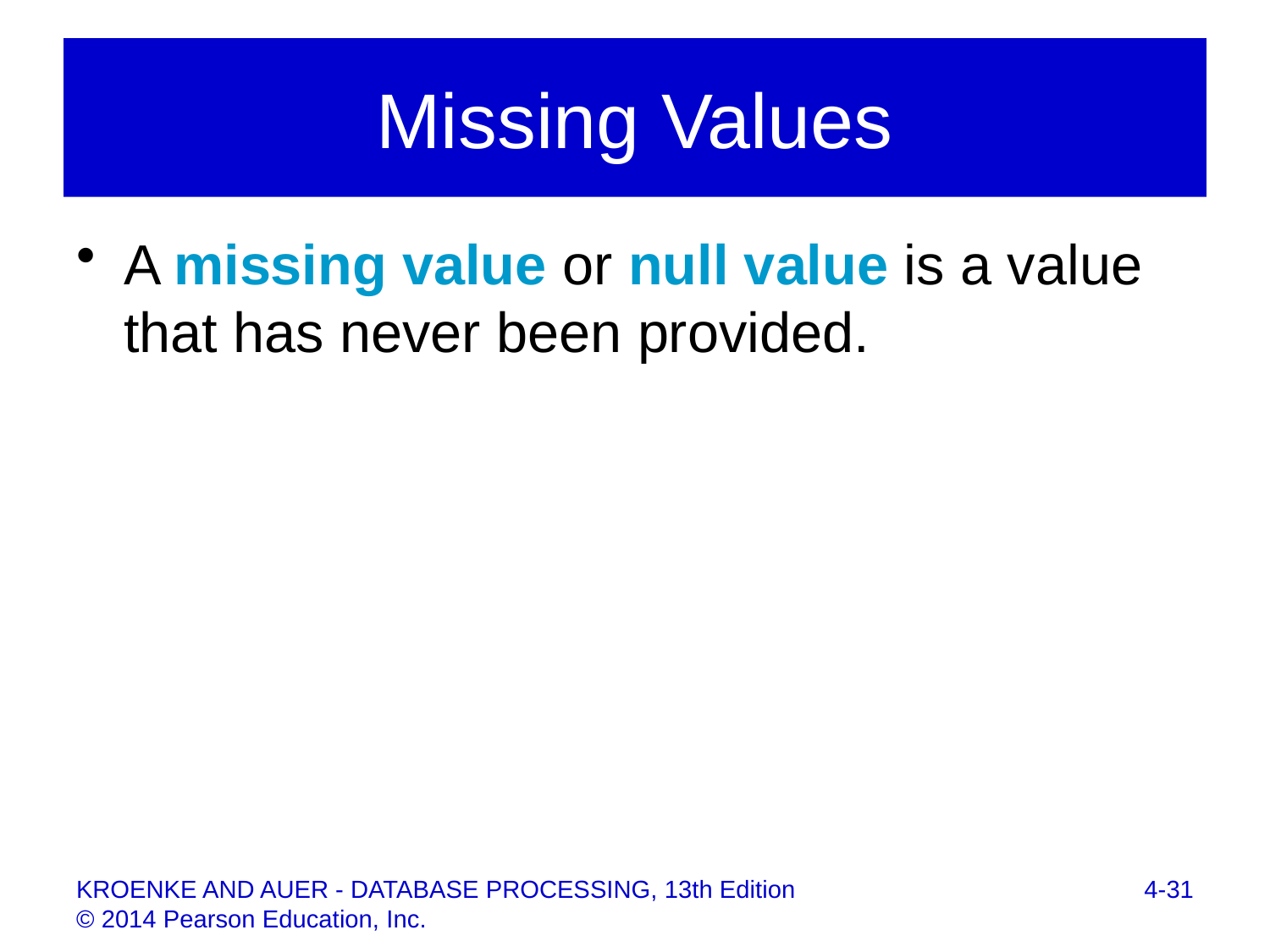

# Missing Values
A missing value or null value is a value that has never been provided.

4-31

KROENKE AND AUER - DATABASE PROCESSING, 13th Edition  © 2014 Pearson Education, Inc.